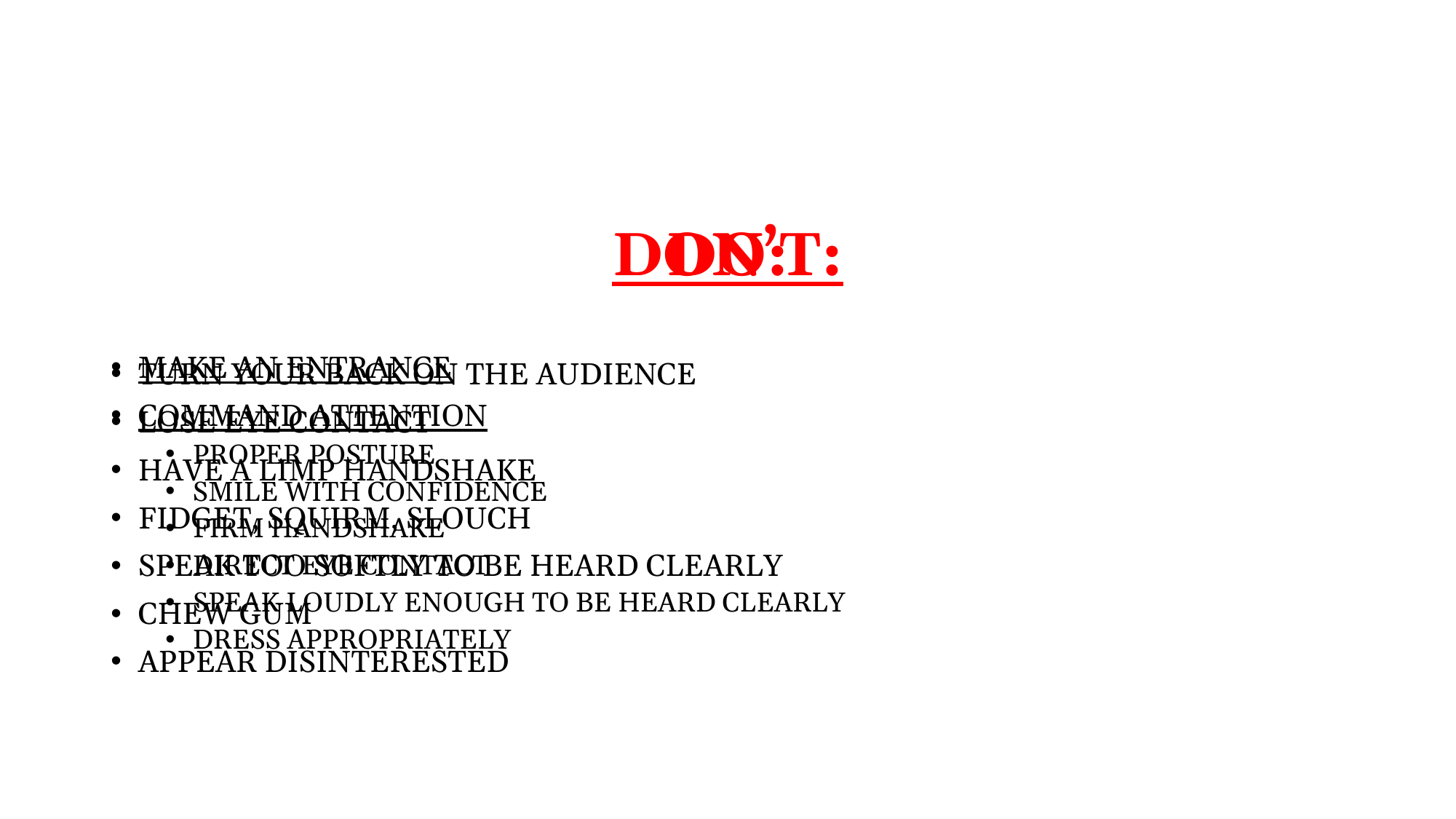

#
DO:

MAKE AN ENTRANCE
COMMAND ATTENTION
PROPER POSTURE
SMILE WITH CONFIDENCE
FIRM HANDSHAKE
DIRECT EYE CONTACT
SPEAK LOUDLY ENOUGH TO BE HEARD CLEARLY
DRESS APPROPRIATELY
DON’T:

TURN YOUR BACK ON THE AUDIENCE
LOSE EYE CONTACT
HAVE A LIMP HANDSHAKE
FIDGET, SQUIRM, SLOUCH
SPEAK TOO SOFTLY TO BE HEARD CLEARLY
CHEW GUM
APPEAR DISINTERESTED